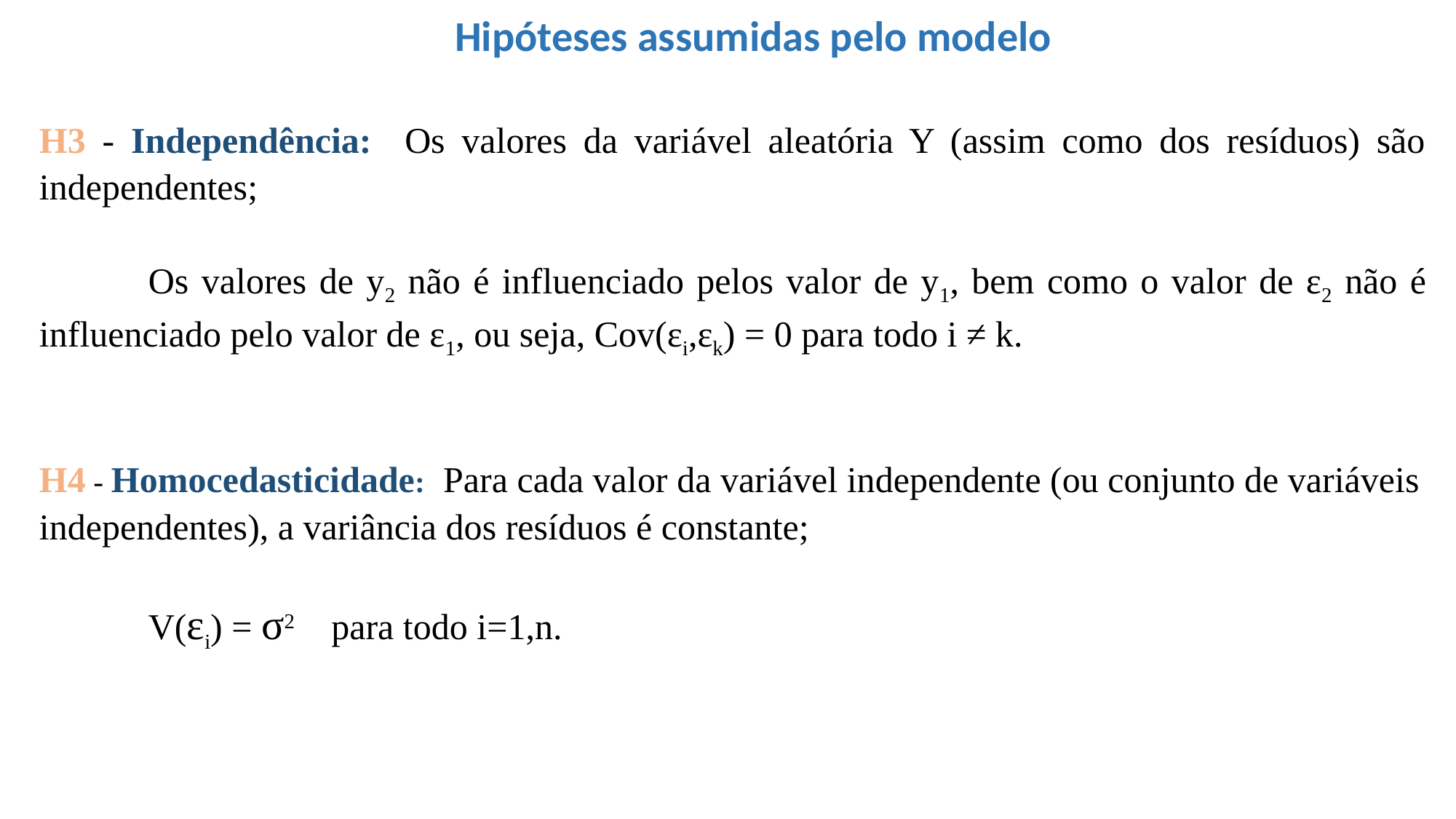

Hipóteses assumidas pelo modelo
H3 - Independência:  Os valores da variável aleatória Y (assim como dos resíduos) são independentes;

	Os valores de y2 não é influenciado pelos valor de y1, bem como o valor de ε2 não é influenciado pelo valor de ε1, ou seja, Cov(εi,εk) = 0 para todo i ≠ k.

H4 - Homocedasticidade:  Para cada valor da variável independente (ou conjunto de variáveis independentes), a variância dos resíduos é constante;

	V(εi) = σ2    para todo i=1,n.